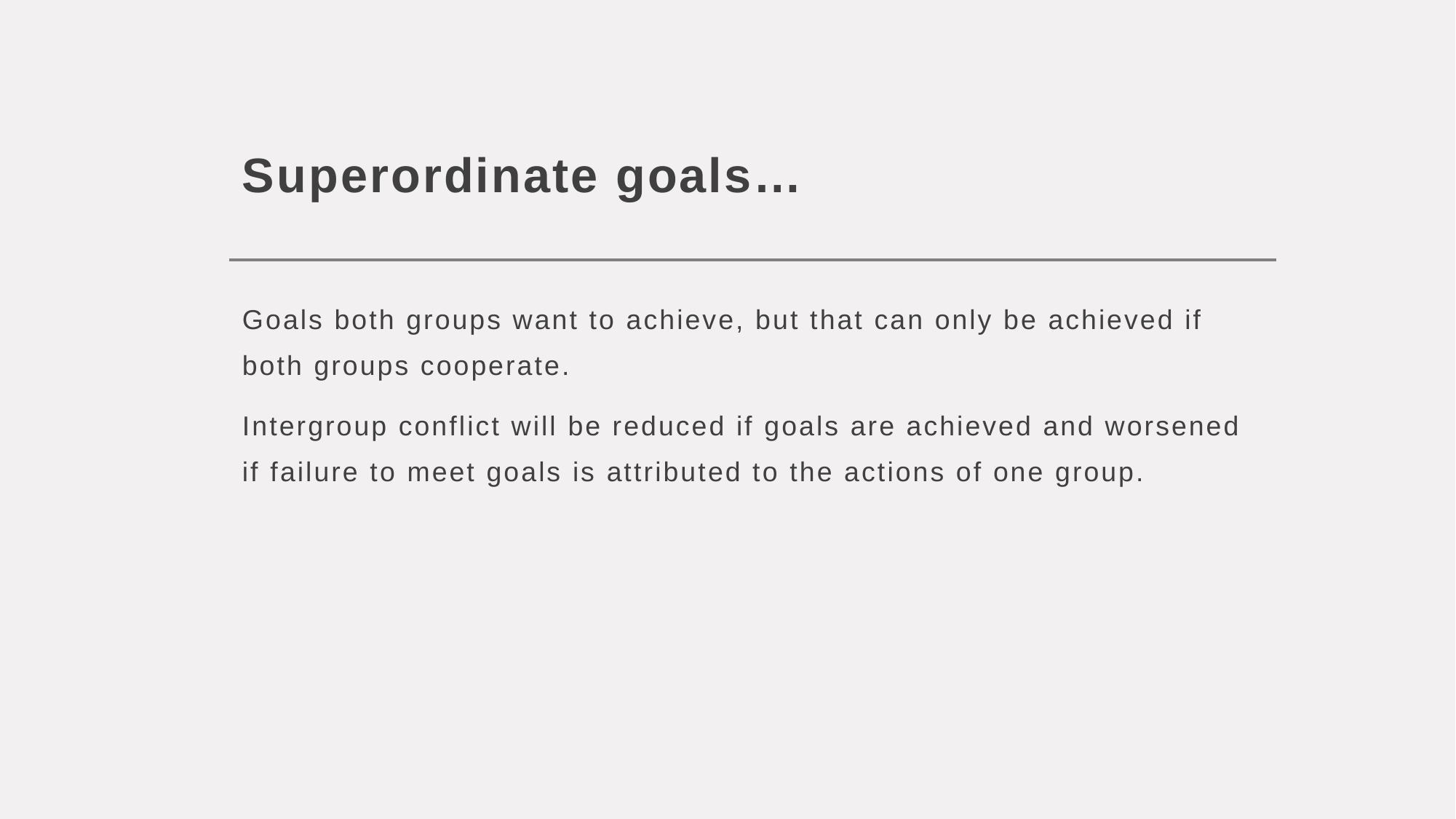

# Superordinate goals…
Goals both groups want to achieve, but that can only be achieved if both groups cooperate.
Intergroup conflict will be reduced if goals are achieved and worsened if failure to meet goals is attributed to the actions of one group.